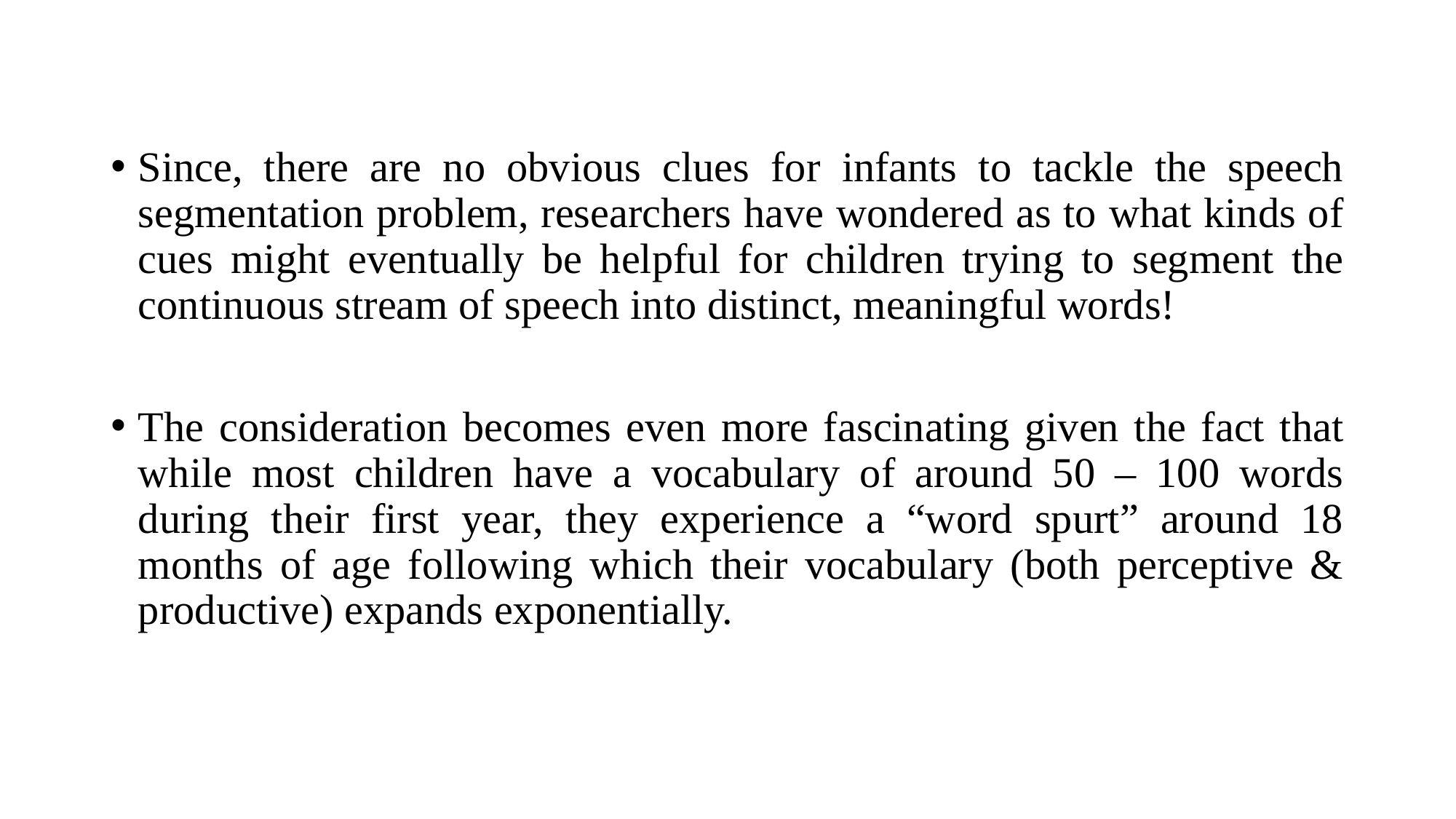

Since, there are no obvious clues for infants to tackle the speech segmentation problem, researchers have wondered as to what kinds of cues might eventually be helpful for children trying to segment the continuous stream of speech into distinct, meaningful words!

The consideration becomes even more fascinating given the fact that while most children have a vocabulary of around 50 – 100 words during their first year, they experience a “word spurt” around 18 months of age following which their vocabulary (both perceptive & productive) expands exponentially.